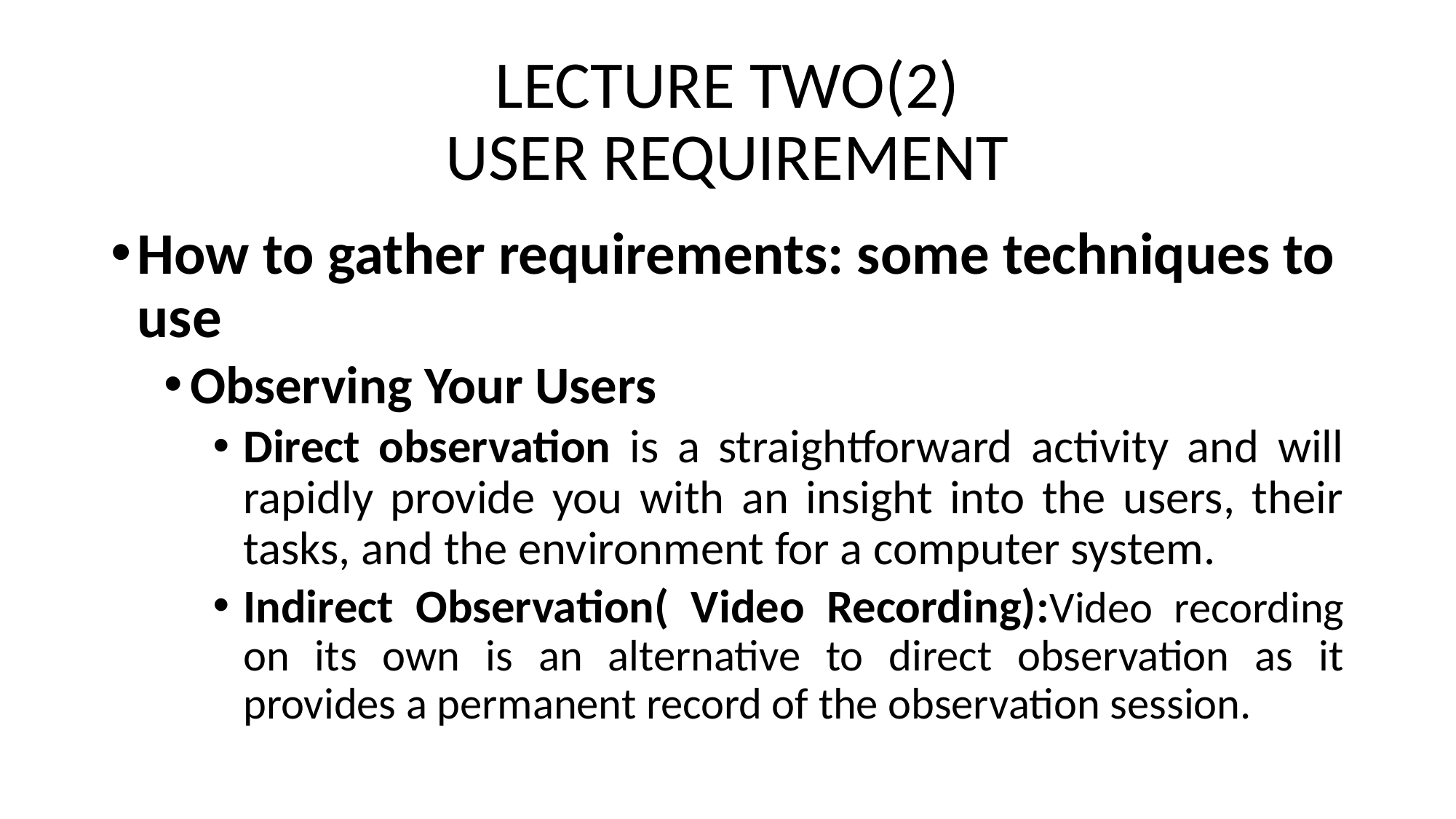

# LECTURE TWO(2) USER REQUIREMENT
How to gather requirements: some techniques to use
Observing Your Users
Direct observation is a straightforward activity and will rapidly provide you with an insight into the users, their tasks, and the environment for a computer system.
Indirect Observation( Video Recording):Video recording on its own is an alternative to direct observation as it provides a permanent record of the observation session.